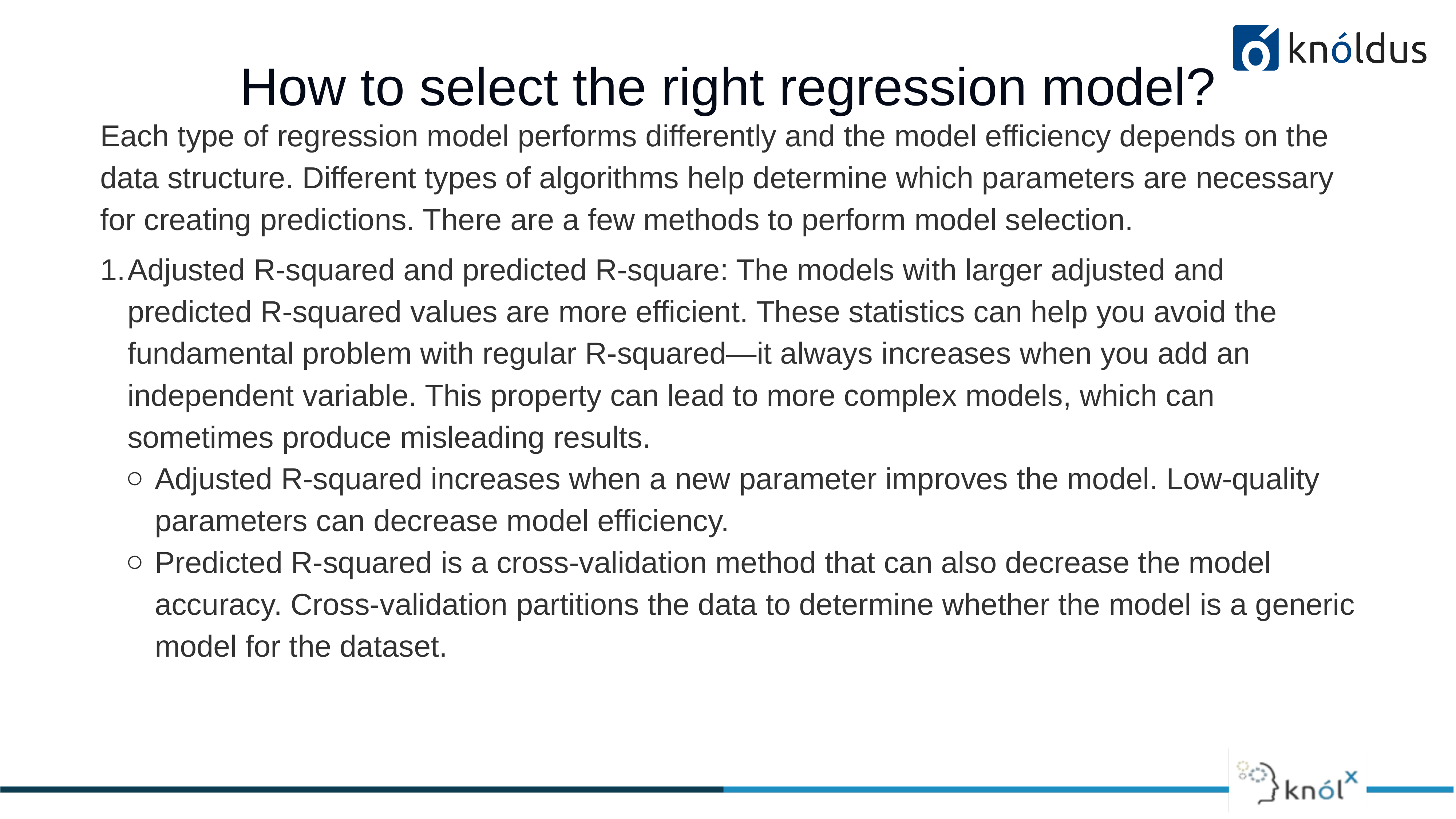

# How to select the right regression model?
Each type of regression model performs differently and the model efficiency depends on the data structure. Different types of algorithms help determine which parameters are necessary for creating predictions. There are a few methods to perform model selection.
Adjusted R-squared and predicted R-square: The models with larger adjusted and predicted R-squared values are more efficient. These statistics can help you avoid the fundamental problem with regular R-squared—it always increases when you add an independent variable. This property can lead to more complex models, which can sometimes produce misleading results.
Adjusted R-squared increases when a new parameter improves the model. Low-quality parameters can decrease model efficiency.
Predicted R-squared is a cross-validation method that can also decrease the model accuracy. Cross-validation partitions the data to determine whether the model is a generic model for the dataset.